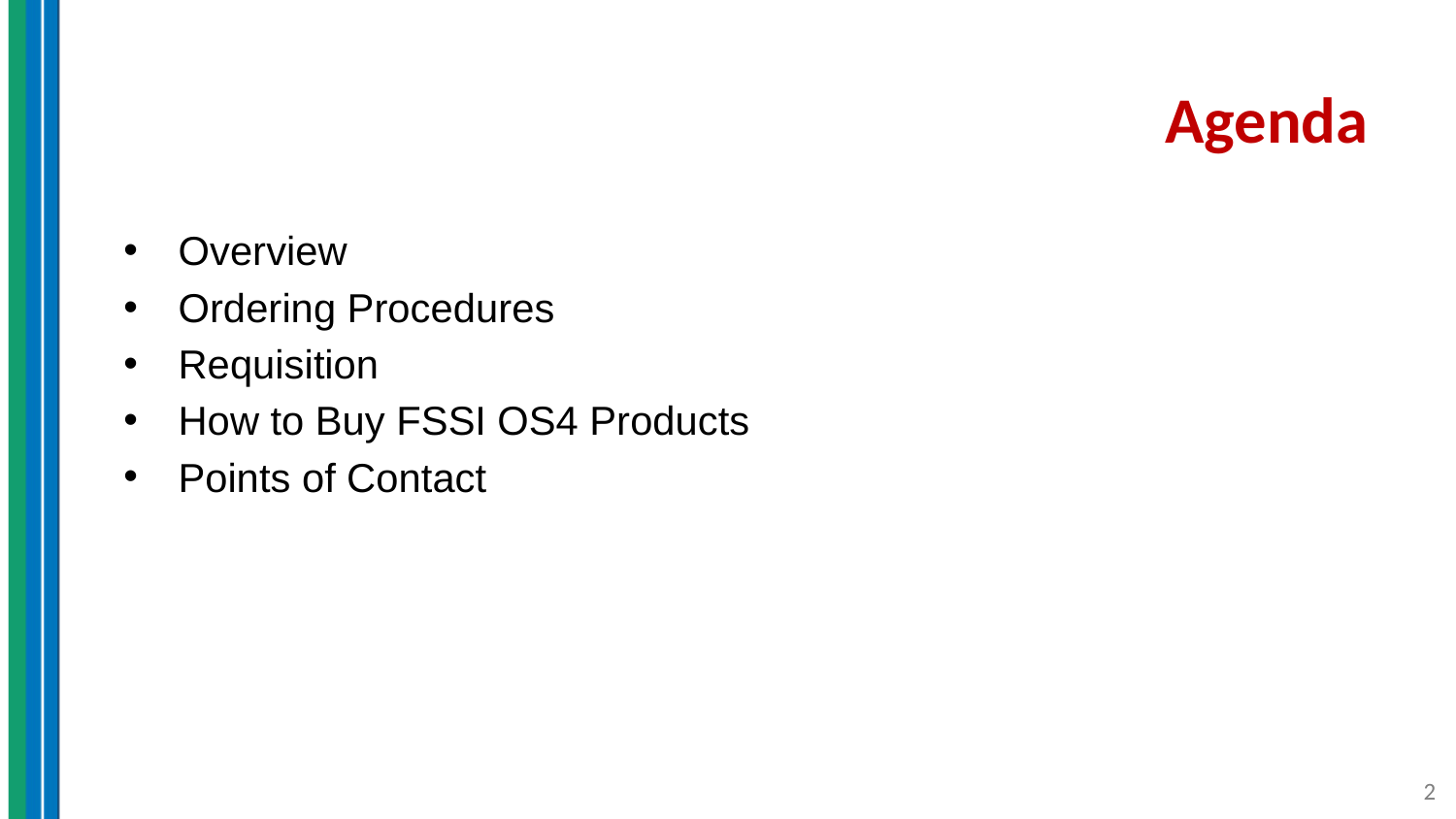

# Agenda
Overview
Ordering Procedures
Requisition
How to Buy FSSI OS4 Products
Points of Contact